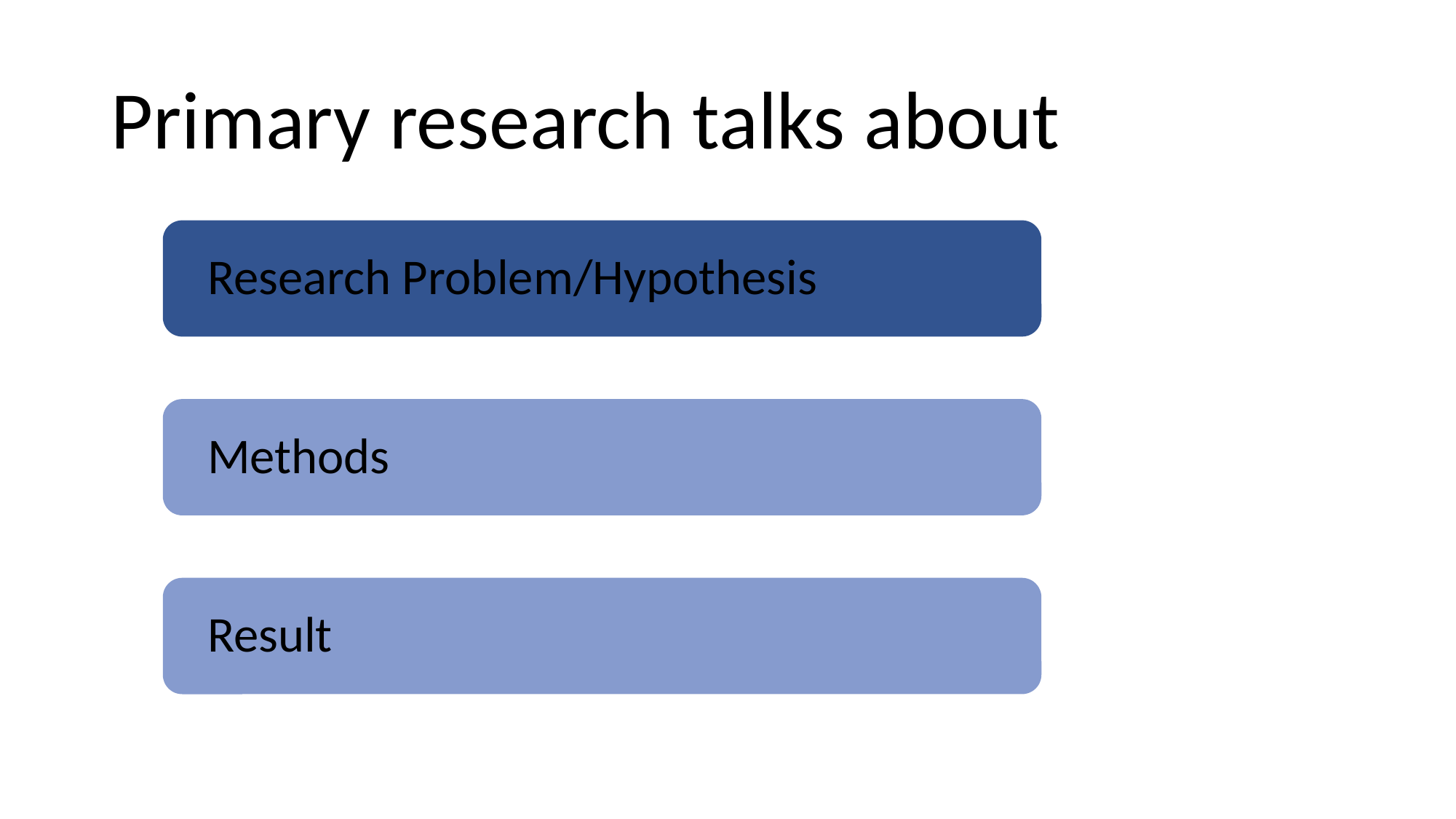

# Primary research talks about
Research Problem/Hypothesis
Methods
Result